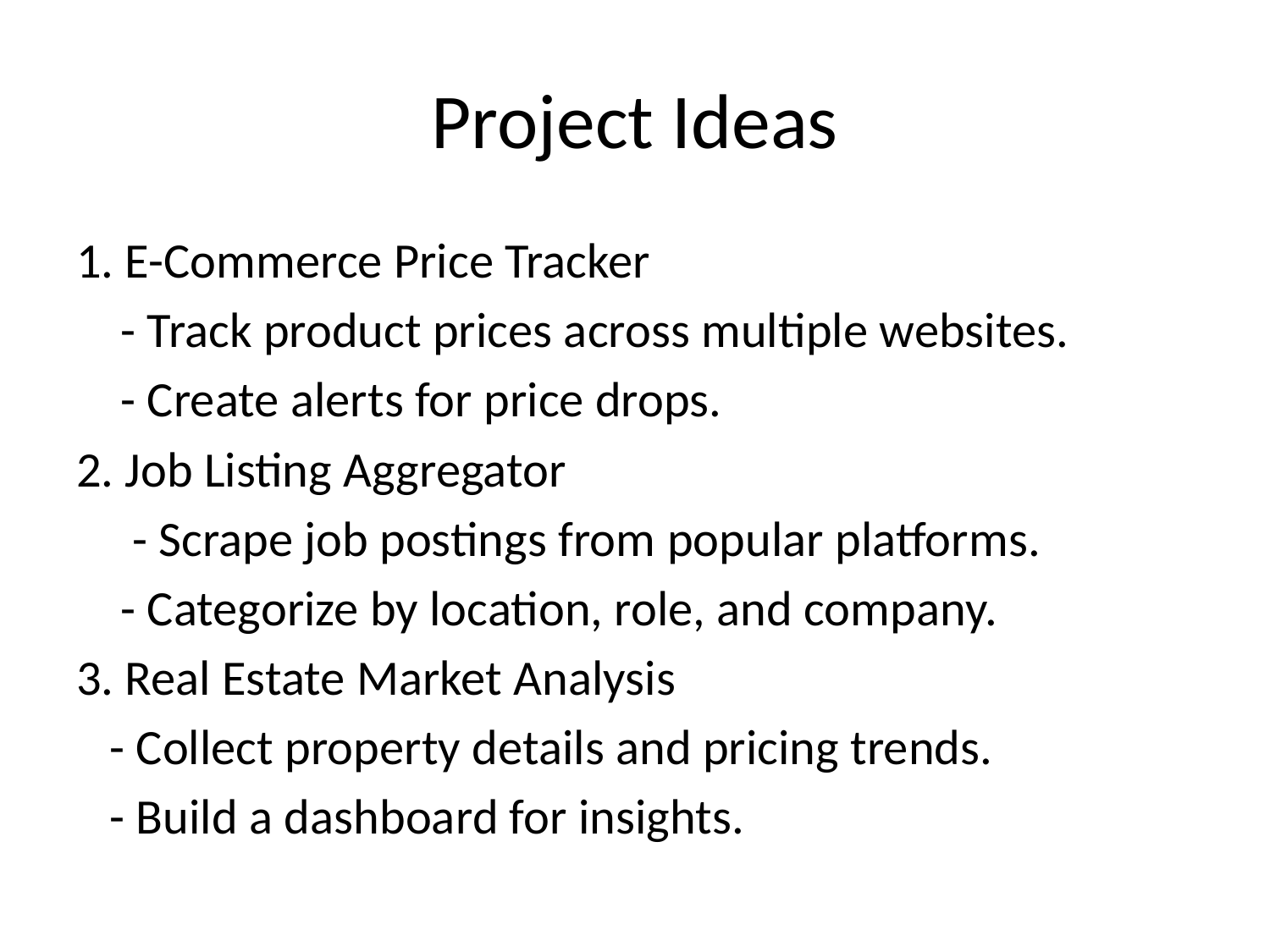

# Project Ideas
1. E-Commerce Price Tracker
    - Track product prices across multiple websites.
    - Create alerts for price drops.
2. Job Listing Aggregator
     - Scrape job postings from popular platforms.
    - Categorize by location, role, and company.
3. Real Estate Market Analysis
   - Collect property details and pricing trends.
   - Build a dashboard for insights.